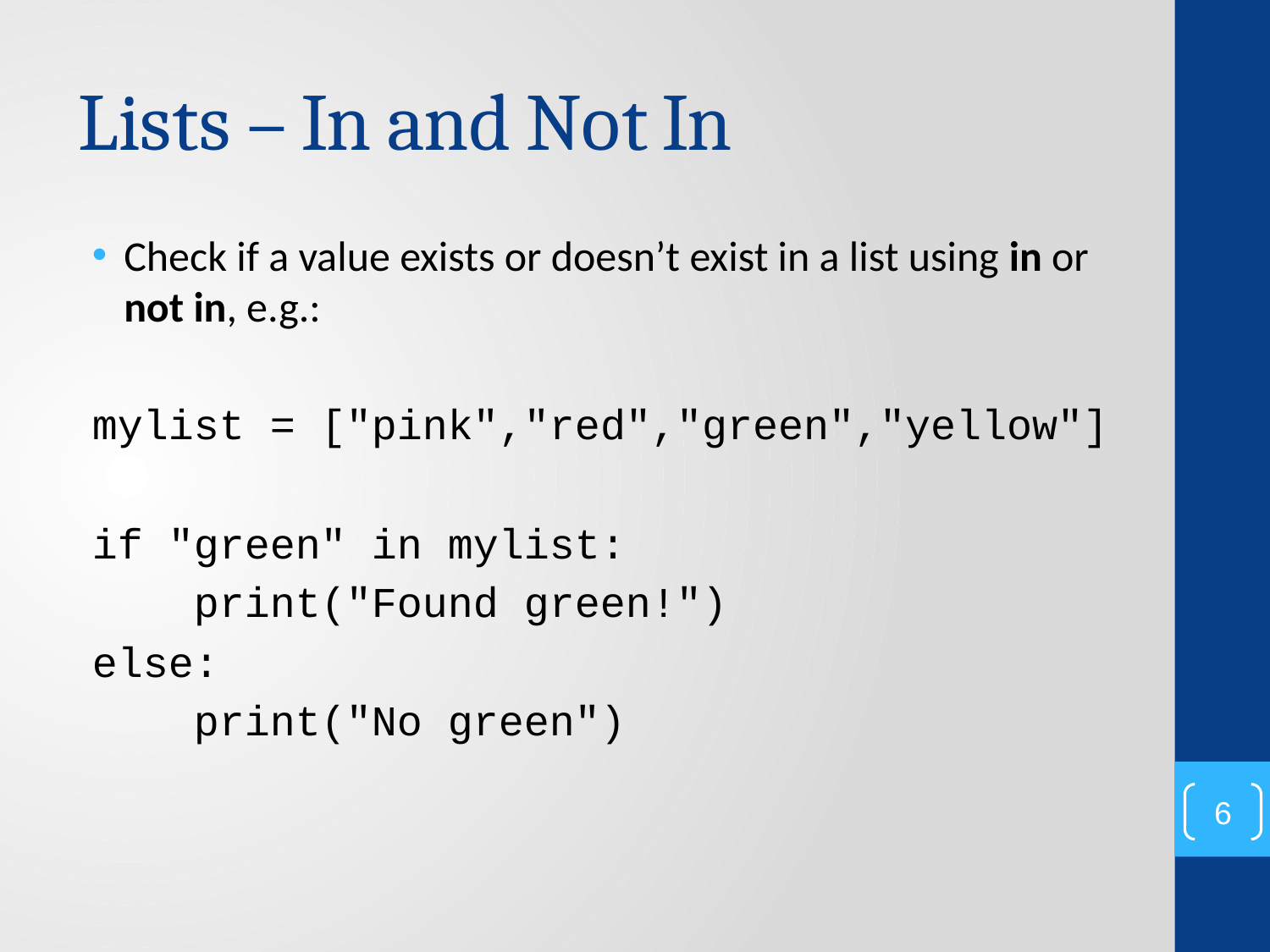

# Lists – In and Not In
Check if a value exists or doesn’t exist in a list using in or not in, e.g.:

mylist = ["pink","red","green","yellow"]

if "green" in mylist:
    print("Found green!")
else:
    print("No green")

6